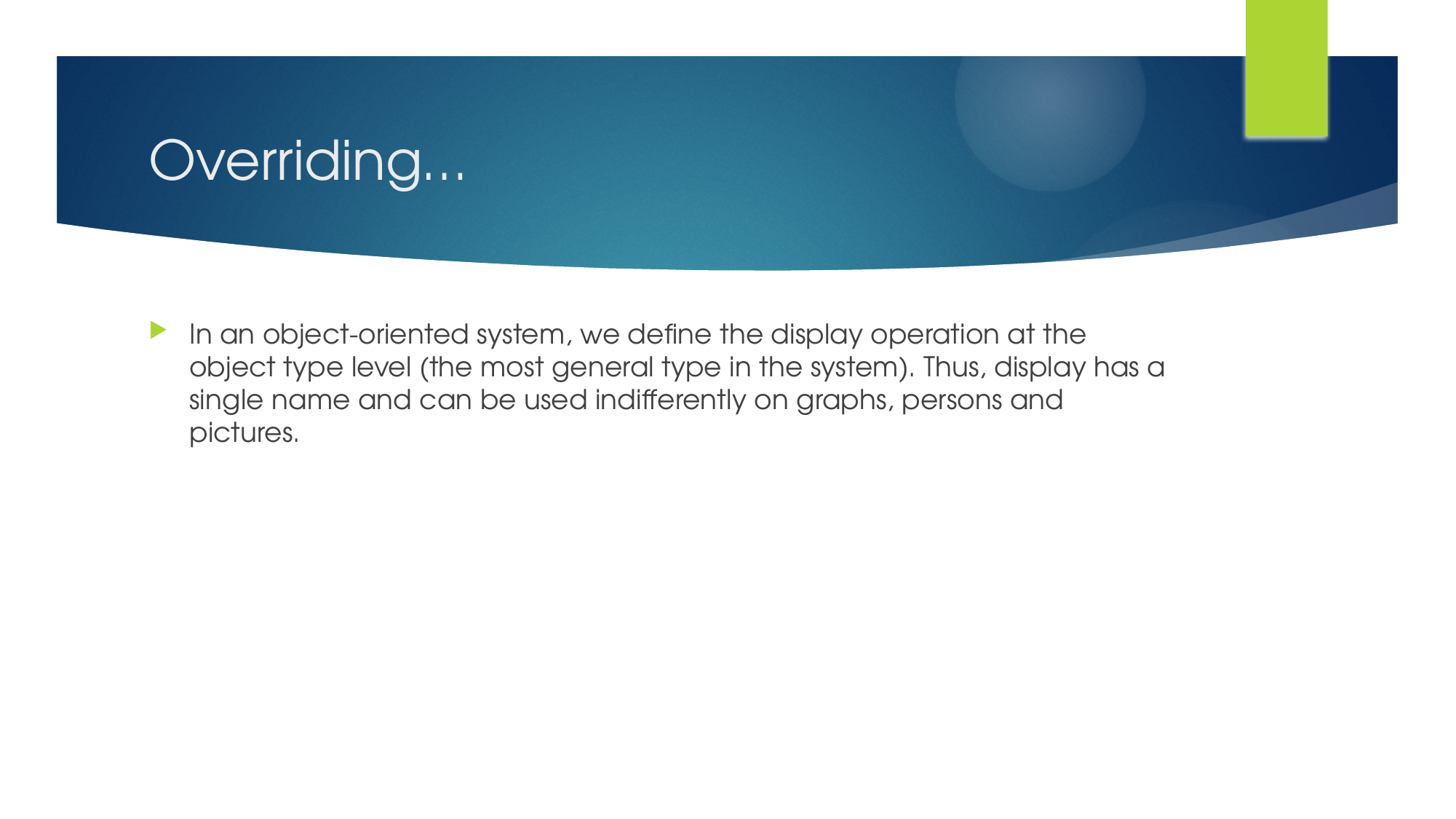

# Overriding…
In an object-oriented system, we define the display operation at the object type level (the most general type in the system). Thus, display has a single name and can be used indifferently on graphs, persons and pictures.